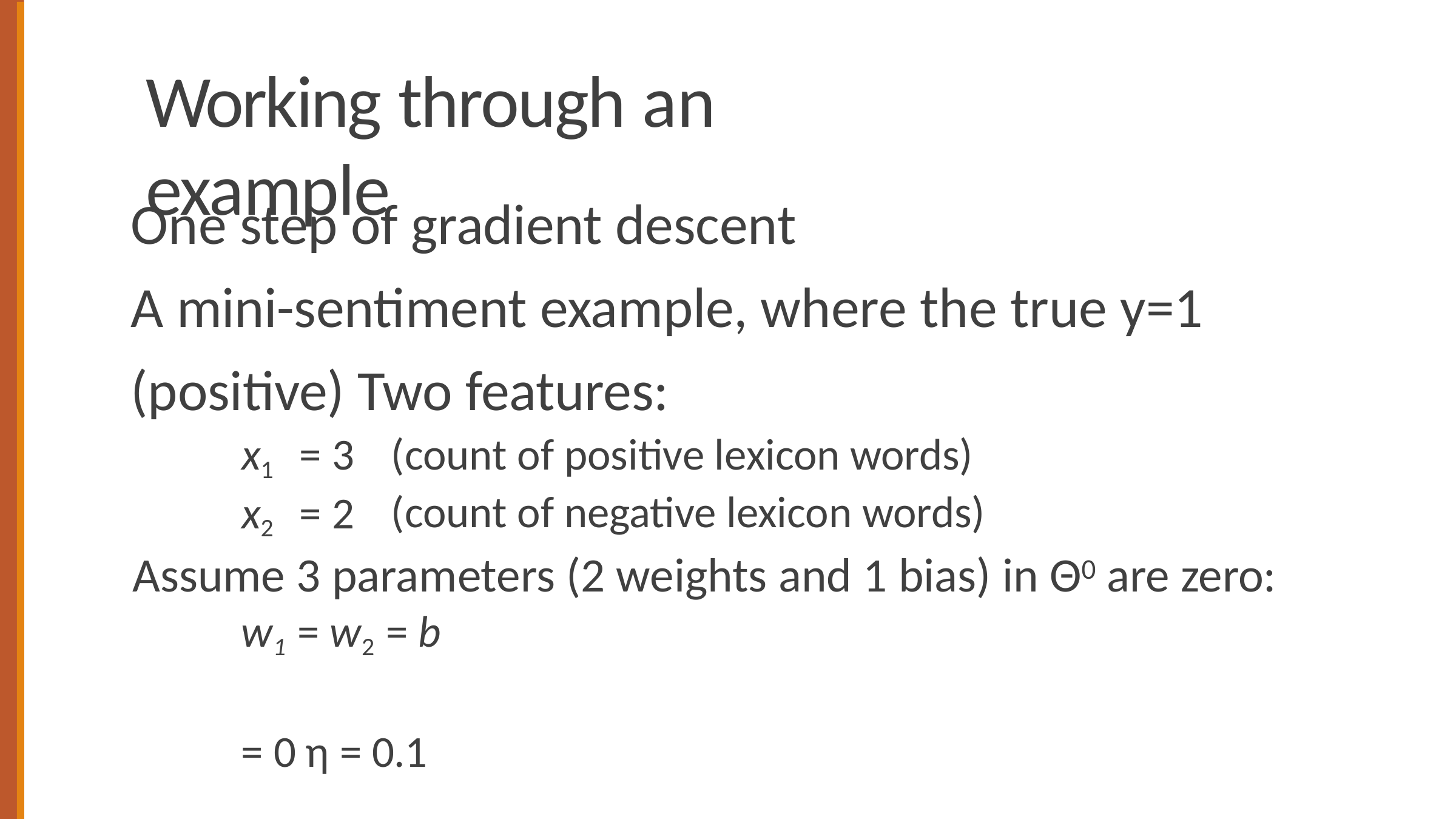

# Working through an example
One step of gradient descent
A mini-sentiment example, where the true y=1 (positive) Two features:
(count of positive lexicon words) (count of negative lexicon words)
x1	= 3
x2	= 2
Assume 3 parameters (2 weights and 1 bias) in Θ0 are zero:
w1 = w2 = b	= 0 η = 0.1